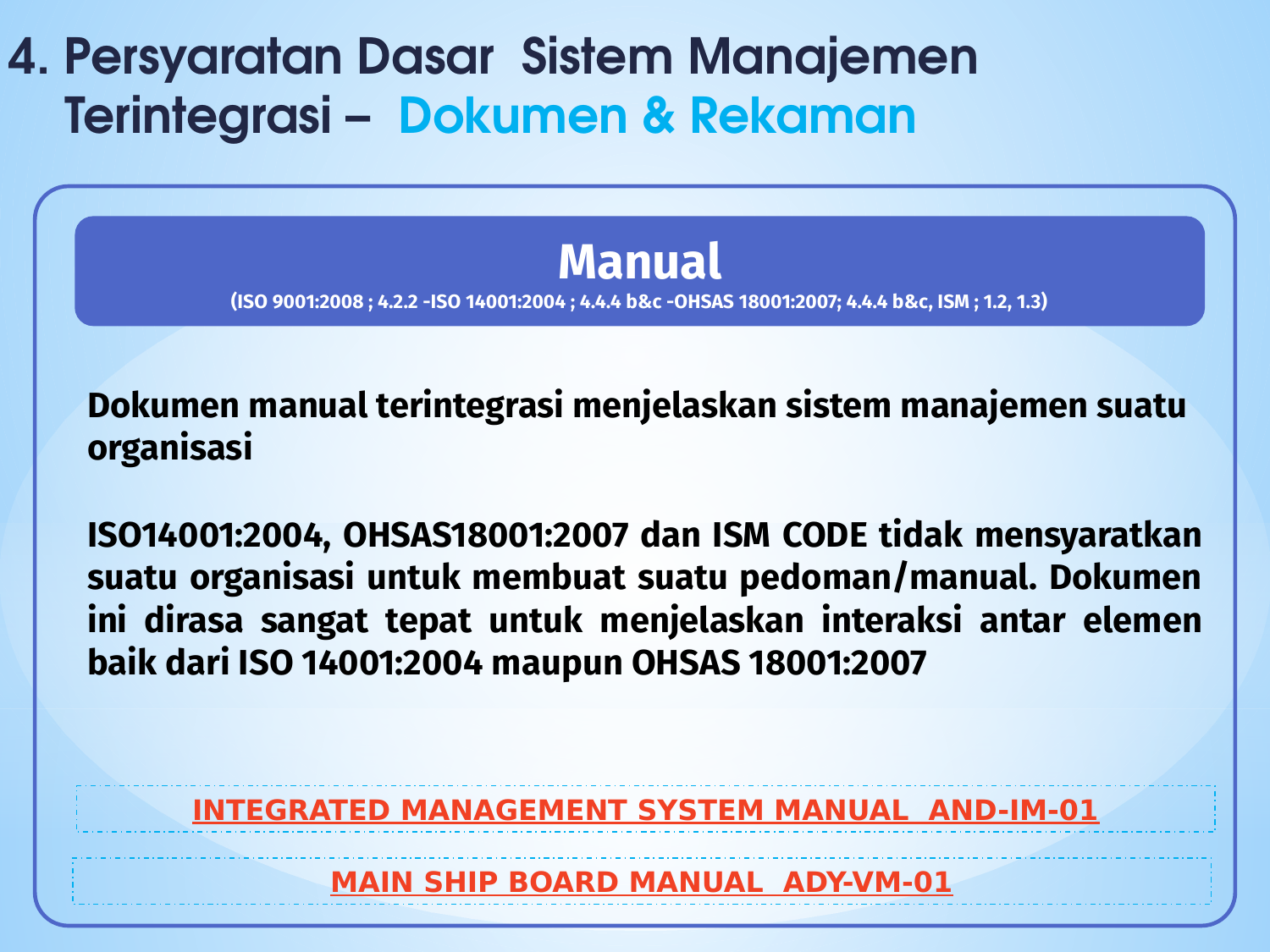

4. Persyaratan Dasar  Sistem Manajemen
    Terintegrasi –  Dokumen & Rekaman

Manual
(ISO 9001:2008 ; 4.2.2 -ISO 14001:2004 ; 4.4.4 b&c -OHSAS 18001:2007; 4.4.4 b&c, ISM ; 1.2, 1.3)
Dokumen manual terintegrasi menjelaskan sistem manajemen suatu organisasi
ISO14001:2004, OHSAS18001:2007 dan ISM CODE tidak mensyaratkan suatu organisasi untuk membuat suatu pedoman/manual. Dokumen ini dirasa sangat tepat untuk menjelaskan interaksi antar elemen baik dari ISO 14001:2004 maupun OHSAS 18001:2007
INTEGRATED MANAGEMENT SYSTEM MANUAL  AND-IM-01
MAIN SHIP BOARD MANUAL  ADY-VM-01